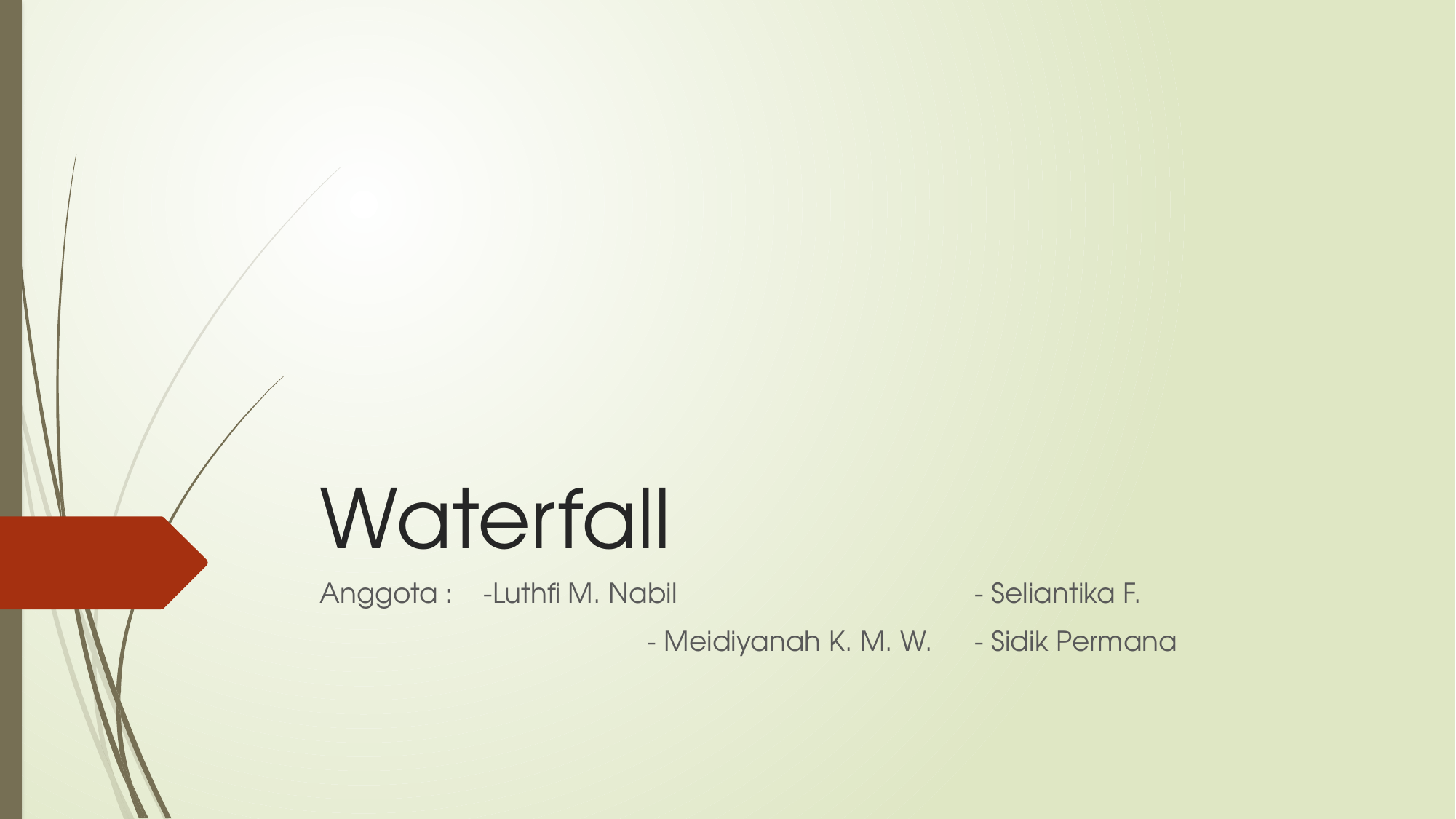

# Waterfall
Anggota :    -Luthfi M. Nabil			- Seliantika F.
			- Meidiyanah K. M. W.	- Sidik Permana